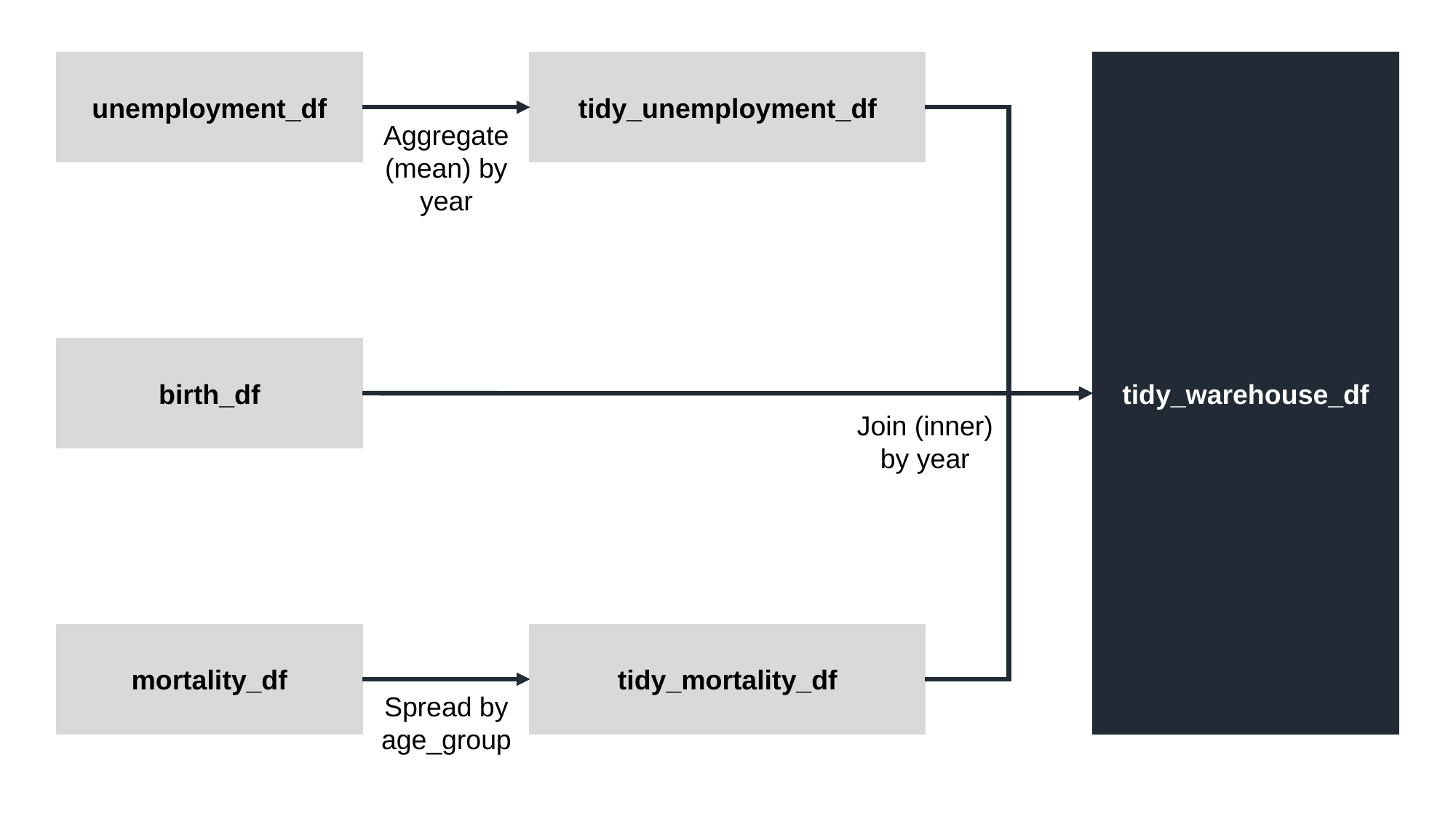

unemployment_df
tidy_unemployment_df
tidy_warehouse_df
Aggregate (mean) by year
birth_df
Join (inner) by year
mortality_df
tidy_mortality_df
Spread by age_group